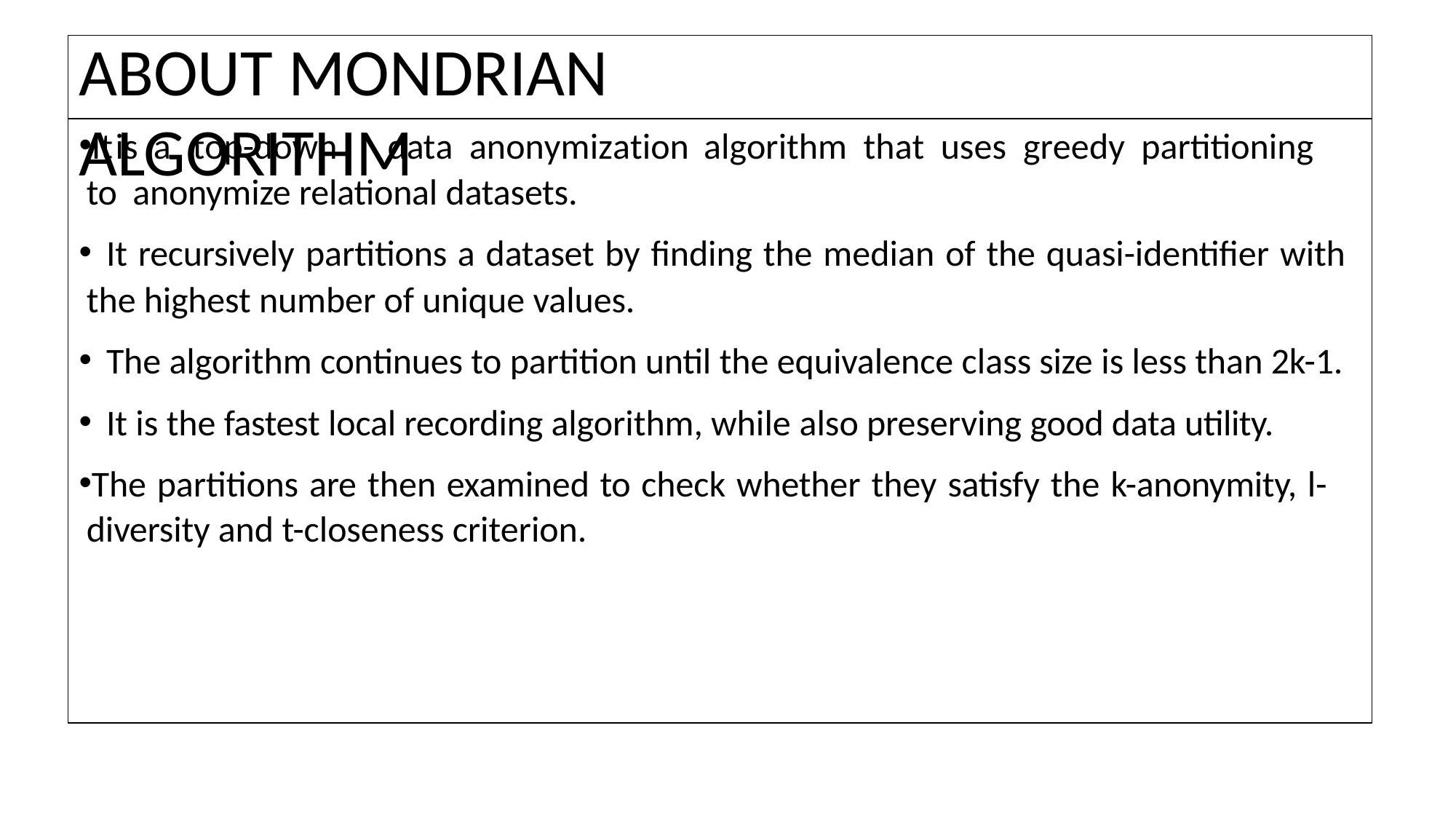

# ABOUT MONDRIAN ALGORITHM

It	is	a	top-down	data	anonymization	algorithm	that	uses	greedy	partitioning	to  anonymize relational datasets.
It recursively partitions a dataset by finding the median of the quasi-identifier with
the highest number of unique values.
The algorithm continues to partition until the equivalence class size is less than 2k-1.
It is the fastest local recording algorithm, while also preserving good data utility.
The partitions are then examined to check whether they satisfy the k-anonymity, l-  diversity and t-closeness criterion.